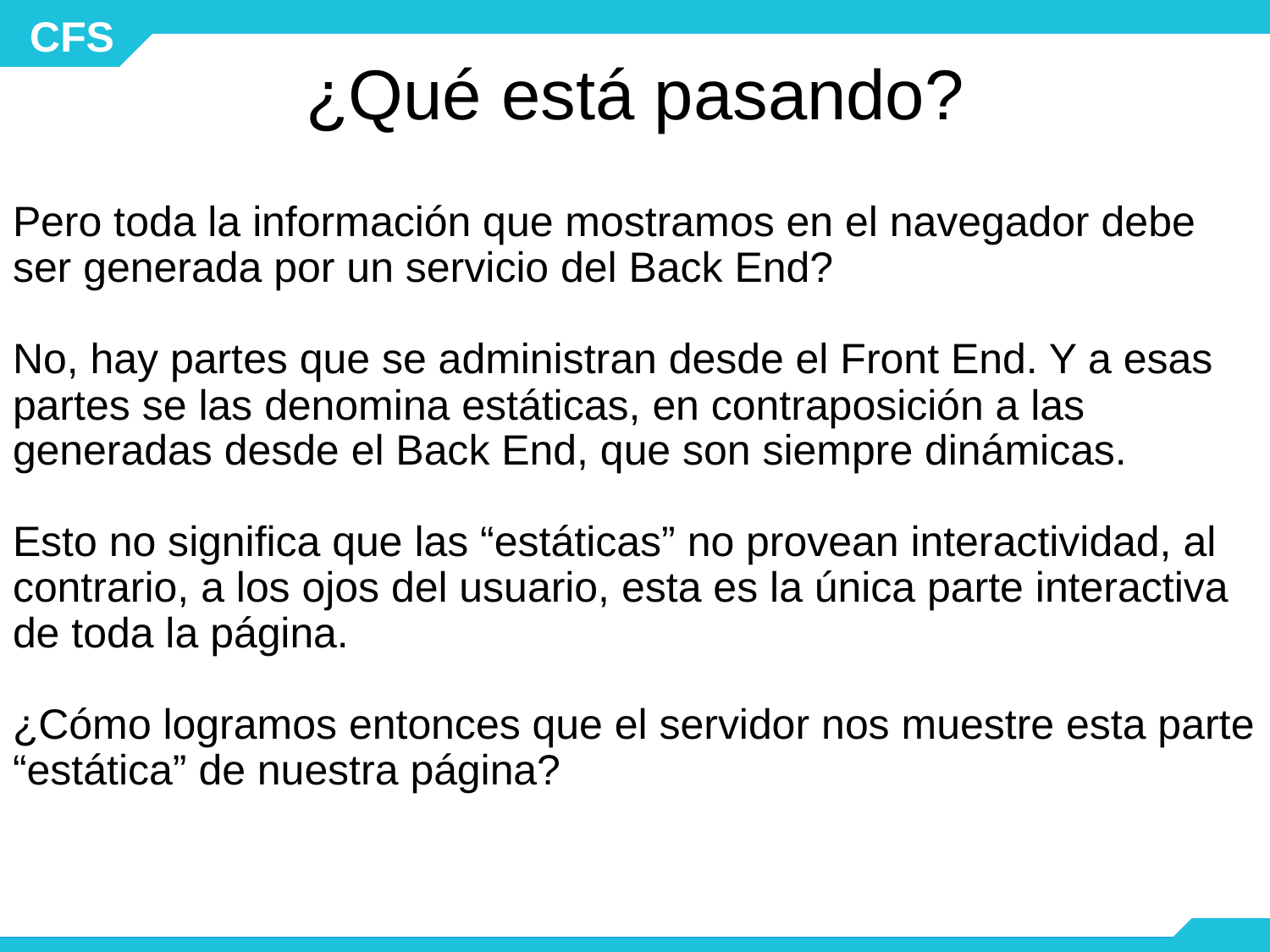

# ¿Qué está pasando?
Pero toda la información que mostramos en el navegador debe ser generada por un servicio del Back End?
No, hay partes que se administran desde el Front End. Y a esas partes se las denomina estáticas, en contraposición a las generadas desde el Back End, que son siempre dinámicas.
Esto no significa que las “estáticas” no provean interactividad, al contrario, a los ojos del usuario, esta es la única parte interactiva de toda la página.
¿Cómo logramos entonces que el servidor nos muestre esta parte “estática” de nuestra página?